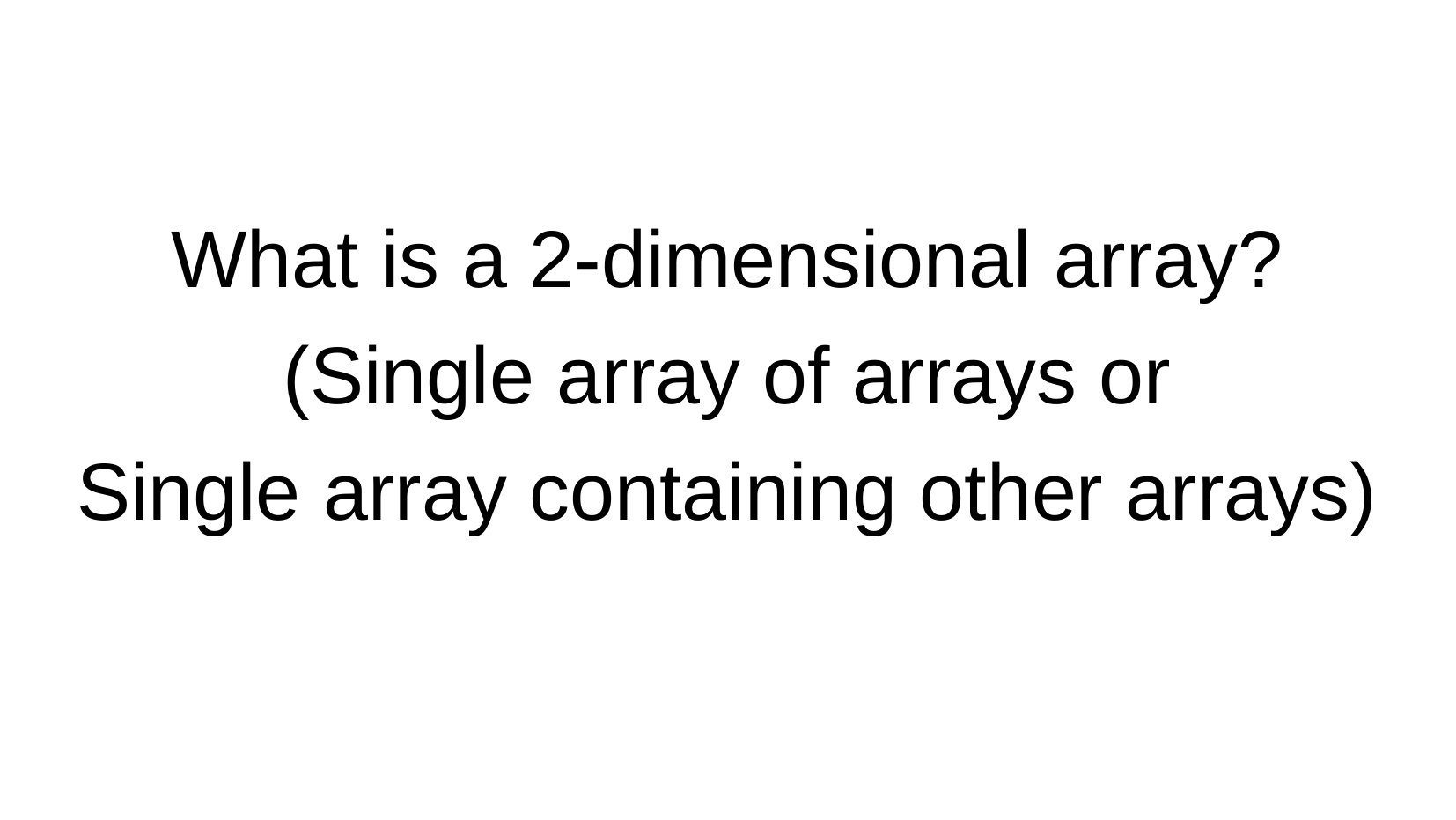

What is a 2-dimensional array?
(Single array of arrays or
Single array containing other arrays)